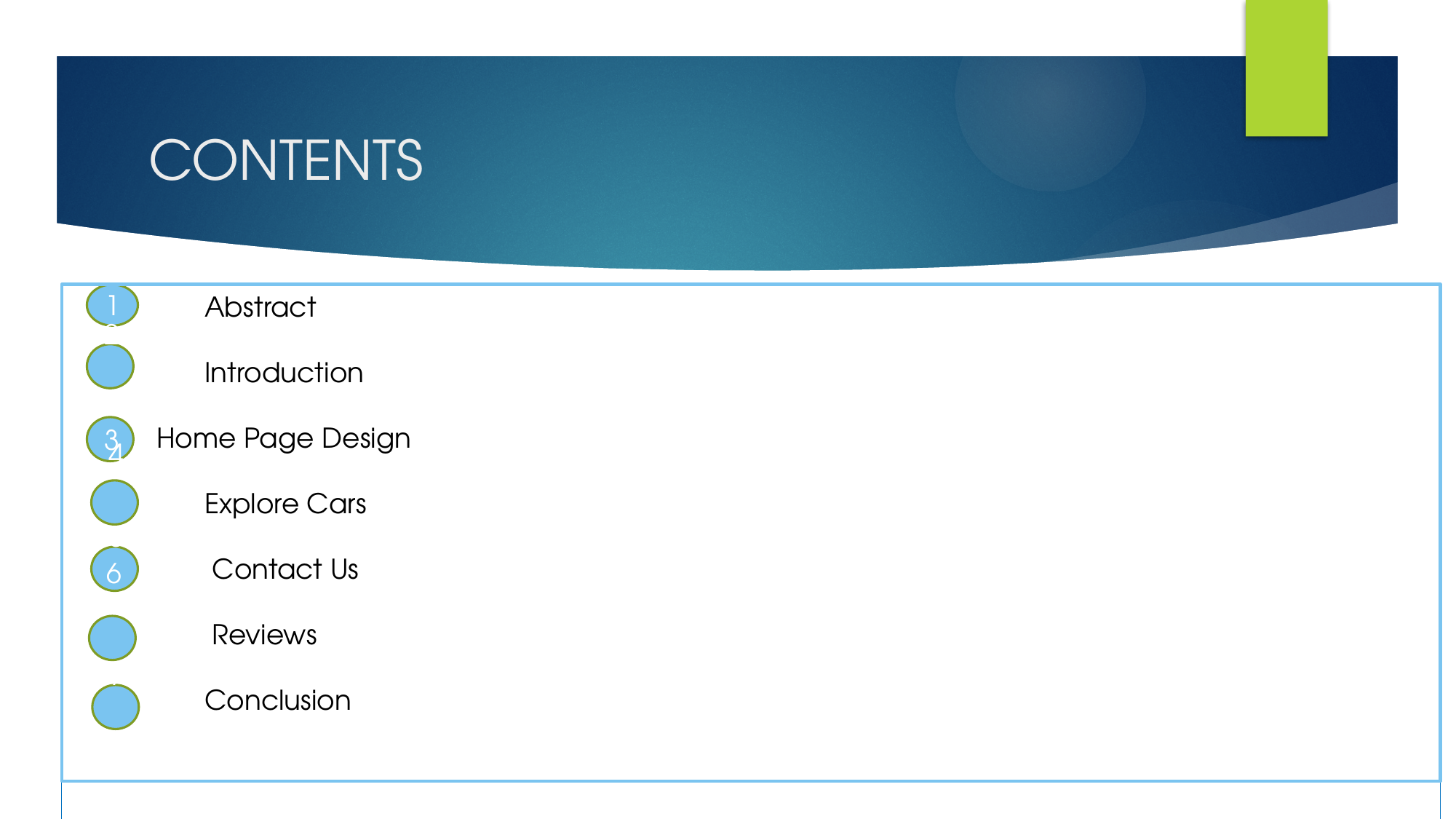

# CONTENTS
	   Abstract

	   Introduction

           Home Page Design

	   Explore Cars

	    Contact Us

	    Reviews

	   Conclusion

1
2
3
4
5
6
7